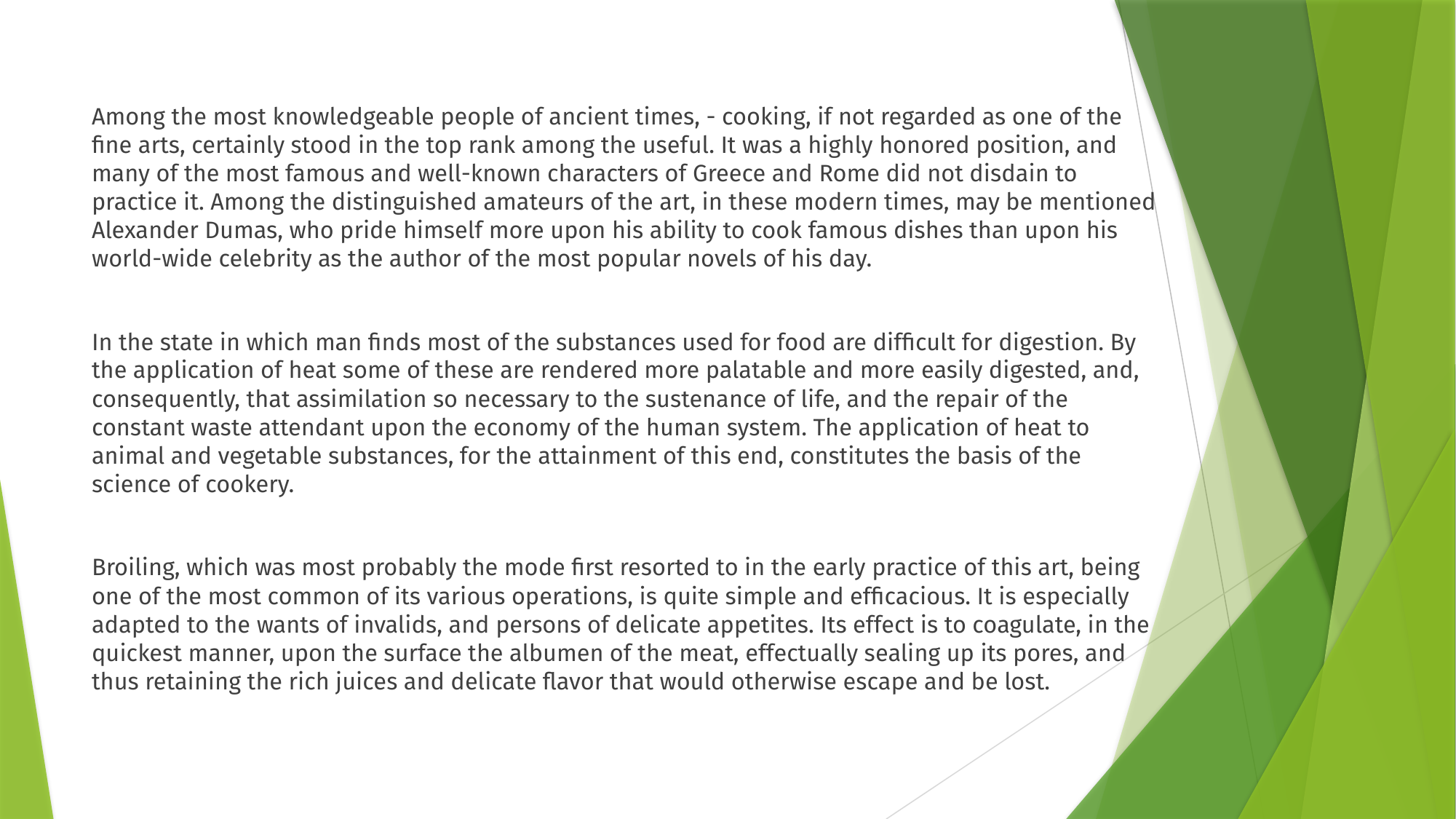

Among the most knowledgeable people of ancient times, - cooking, if not regarded as one of the fine arts, certainly stood in the top rank among the useful. It was a highly honored position, and many of the most famous and well-known characters of Greece and Rome did not disdain to practice it. Among the distinguished amateurs of the art, in these modern times, may be mentioned Alexander Dumas, who pride himself more upon his ability to cook famous dishes than upon his world-wide celebrity as the author of the most popular novels of his day.

In the state in which man finds most of the substances used for food are difficult for digestion. By the application of heat some of these are rendered more palatable and more easily digested, and, consequently, that assimilation so necessary to the sustenance of life, and the repair of the constant waste attendant upon the economy of the human system. The application of heat to animal and vegetable substances, for the attainment of this end, constitutes the basis of the science of cookery.

Broiling, which was most probably the mode first resorted to in the early practice of this art, being one of the most common of its various operations, is quite simple and efficacious. It is especially adapted to the wants of invalids, and persons of delicate appetites. Its effect is to coagulate, in the quickest manner, upon the surface the albumen of the meat, effectually sealing up its pores, and thus retaining the rich juices and delicate flavor that would otherwise escape and be lost.